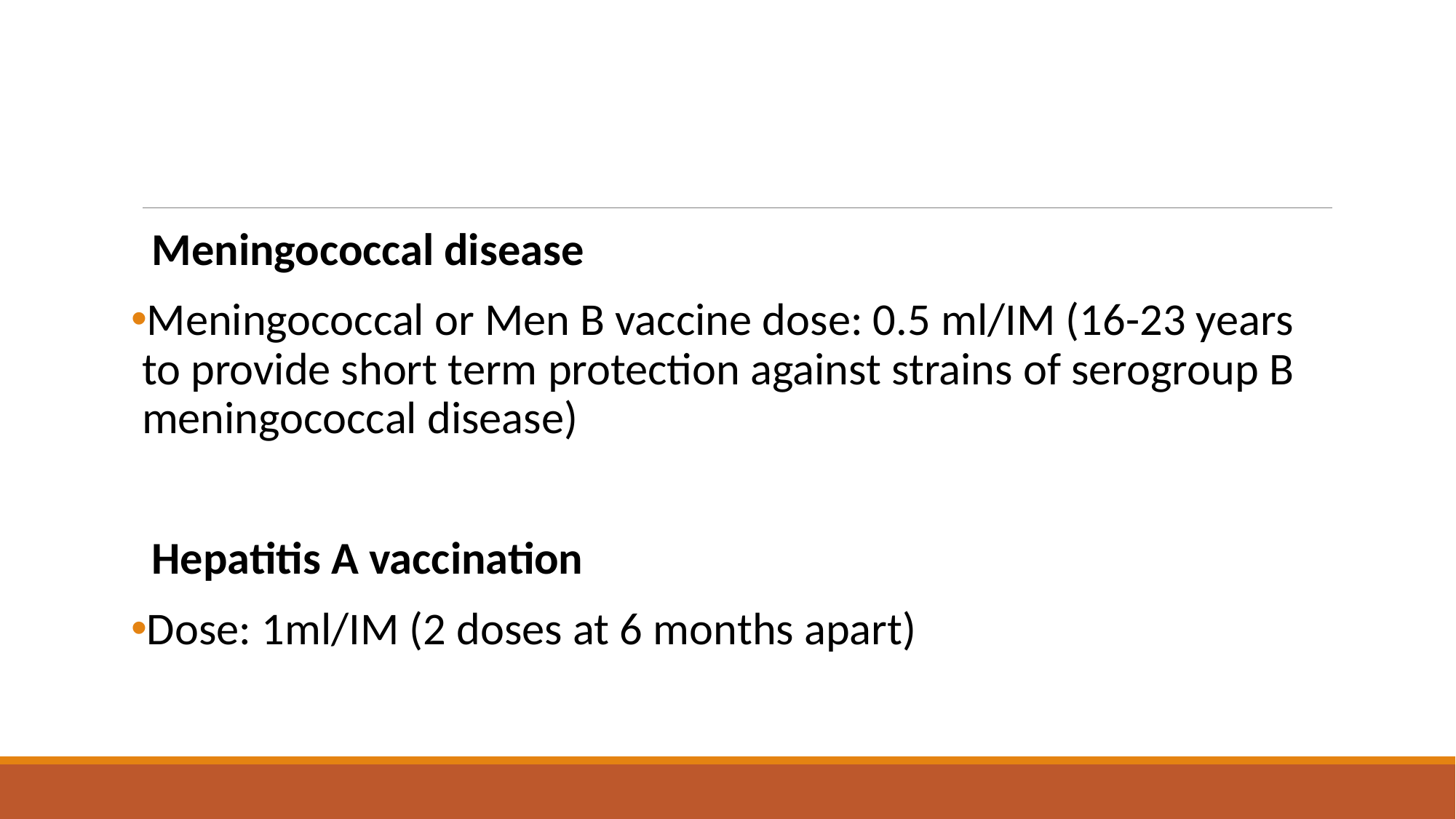

#
  Meningococcal disease
Meningococcal or Men B vaccine dose: 0.5 ml/IM (16-23 years to provide short term protection against strains of serogroup B meningococcal disease)

  Hepatitis A vaccination
Dose: 1ml/IM (2 doses at 6 months apart)